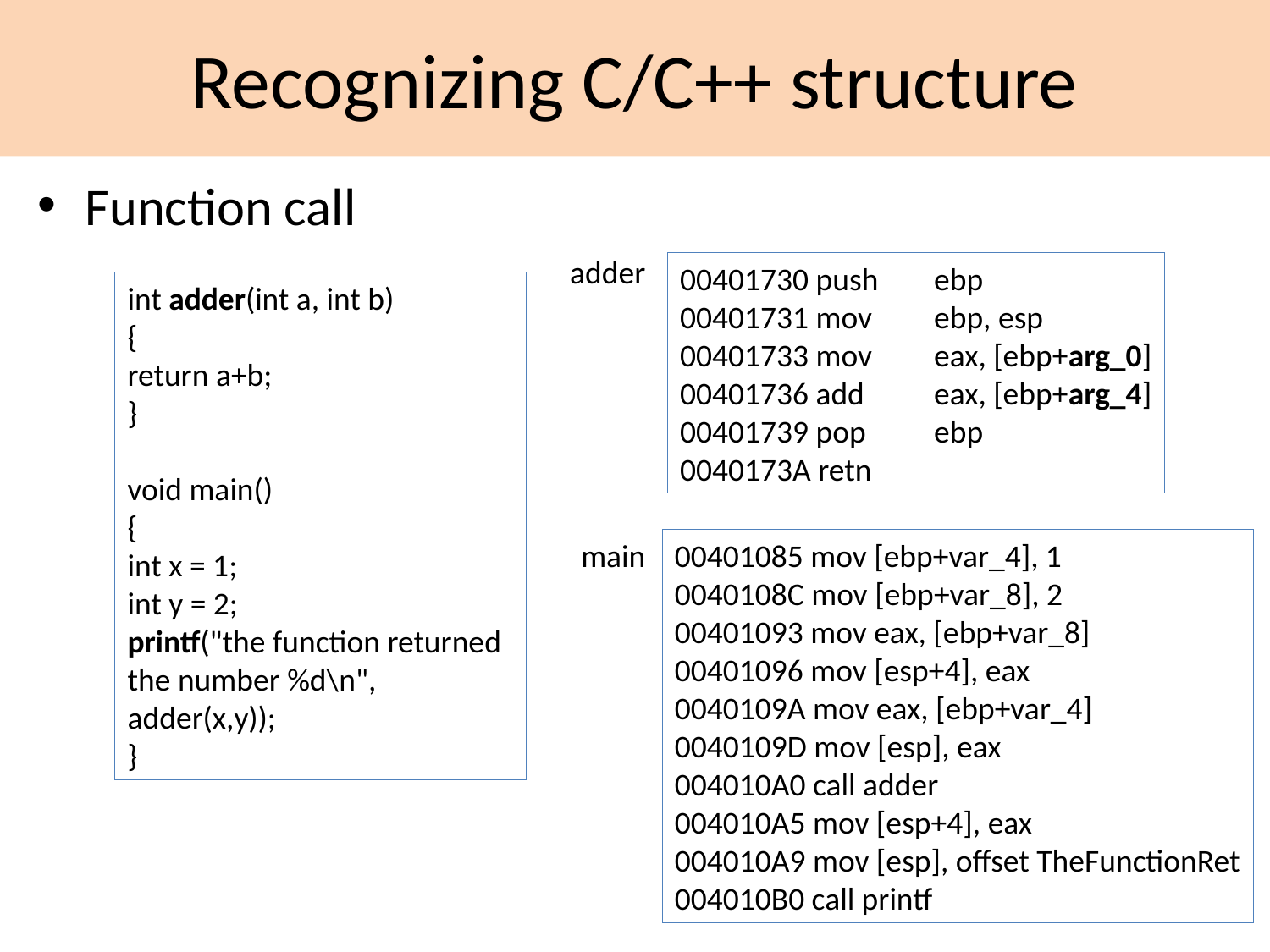

# Recognizing C/C++ structure
Function call
adder
00401730 push 	ebp
00401731 mov 	ebp, esp
00401733 mov 	eax, [ebp+arg_0]
00401736 add 	eax, [ebp+arg_4]
00401739 pop 	ebp
0040173A retn
int adder(int a, int b)
{
return a+b;
}

void main()
{
int x = 1;
int y = 2;
printf("the function returned the number %d\n", adder(x,y));
}
main
00401085 mov [ebp+var_4], 1
0040108C mov [ebp+var_8], 2
00401093 mov eax, [ebp+var_8]
00401096 mov [esp+4], eax
0040109A mov eax, [ebp+var_4]
0040109D mov [esp], eax
004010A0 call adder
004010A5 mov [esp+4], eax
004010A9 mov [esp], offset TheFunctionRet
004010B0 call printf